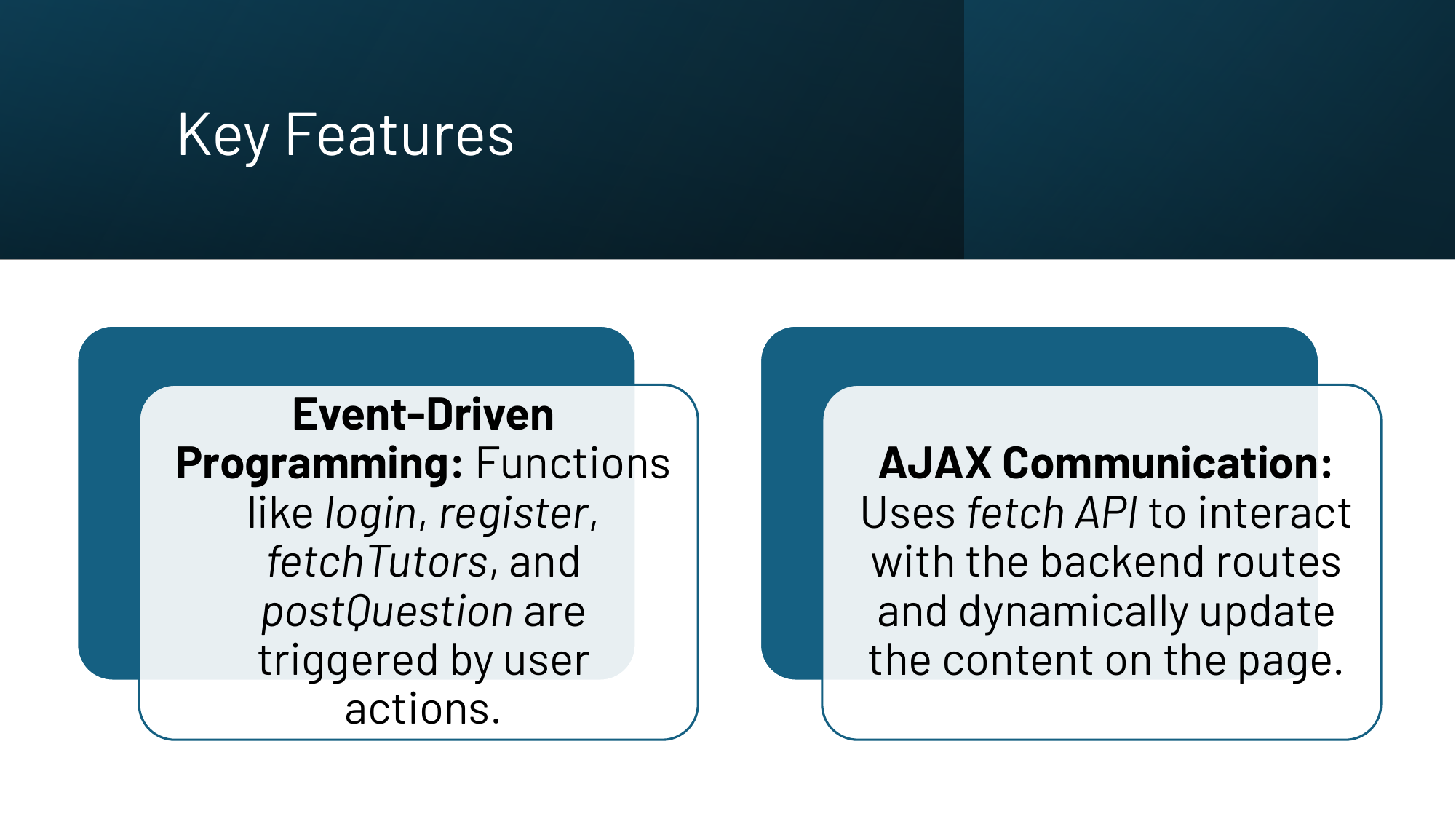

Key Features
Event-Driven Programming: Functions like login, register, fetchTutors, and postQuestion are triggered by user actions.
AJAX Communication: Uses fetch API to interact with the backend routes and dynamically update the content on the page.